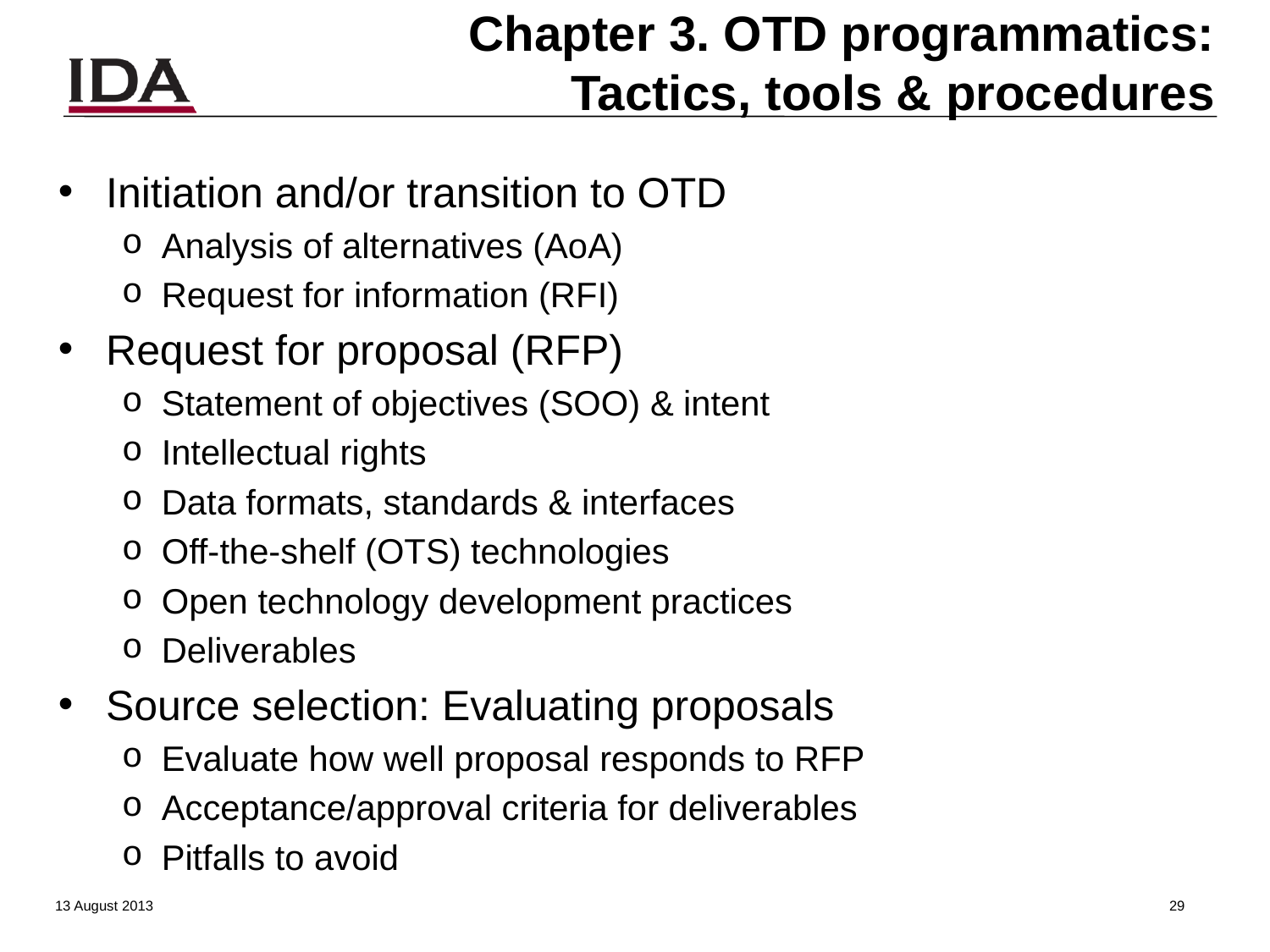

# Chapter 3. OTD programmatics: Tactics, tools & procedures
Initiation and/or transition to OTD
Analysis of alternatives (AoA)
Request for information (RFI)
Request for proposal (RFP)
Statement of objectives (SOO) & intent
Intellectual rights
Data formats, standards & interfaces
Off-the-shelf (OTS) technologies
Open technology development practices
Deliverables
Source selection: Evaluating proposals
Evaluate how well proposal responds to RFP
Acceptance/approval criteria for deliverables
Pitfalls to avoid
13 August 2013
29